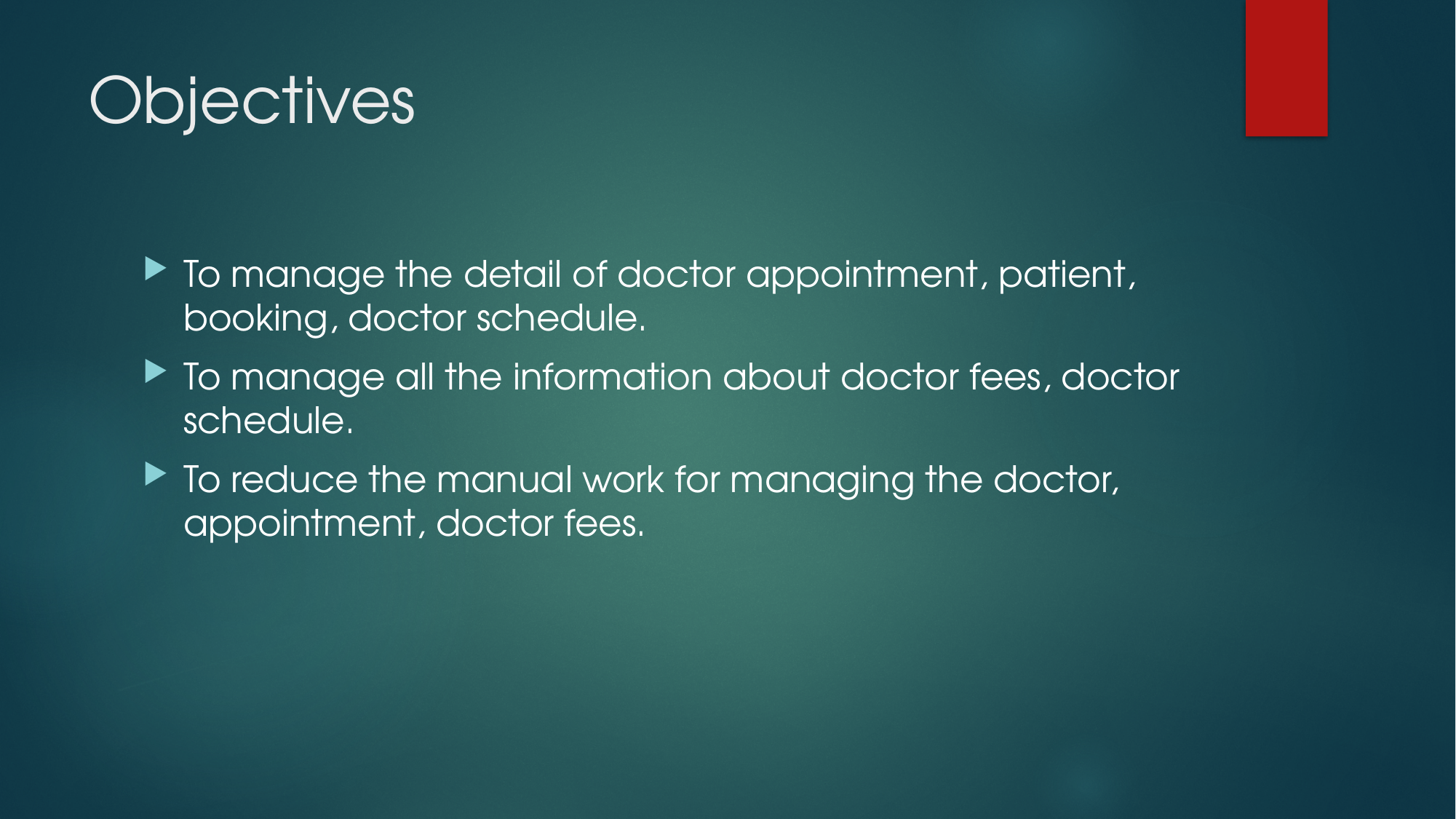

# Objectives
To manage the detail of doctor appointment, patient, booking, doctor schedule.
To manage all the information about doctor fees, doctor schedule.
To reduce the manual work for managing the doctor, appointment, doctor fees.